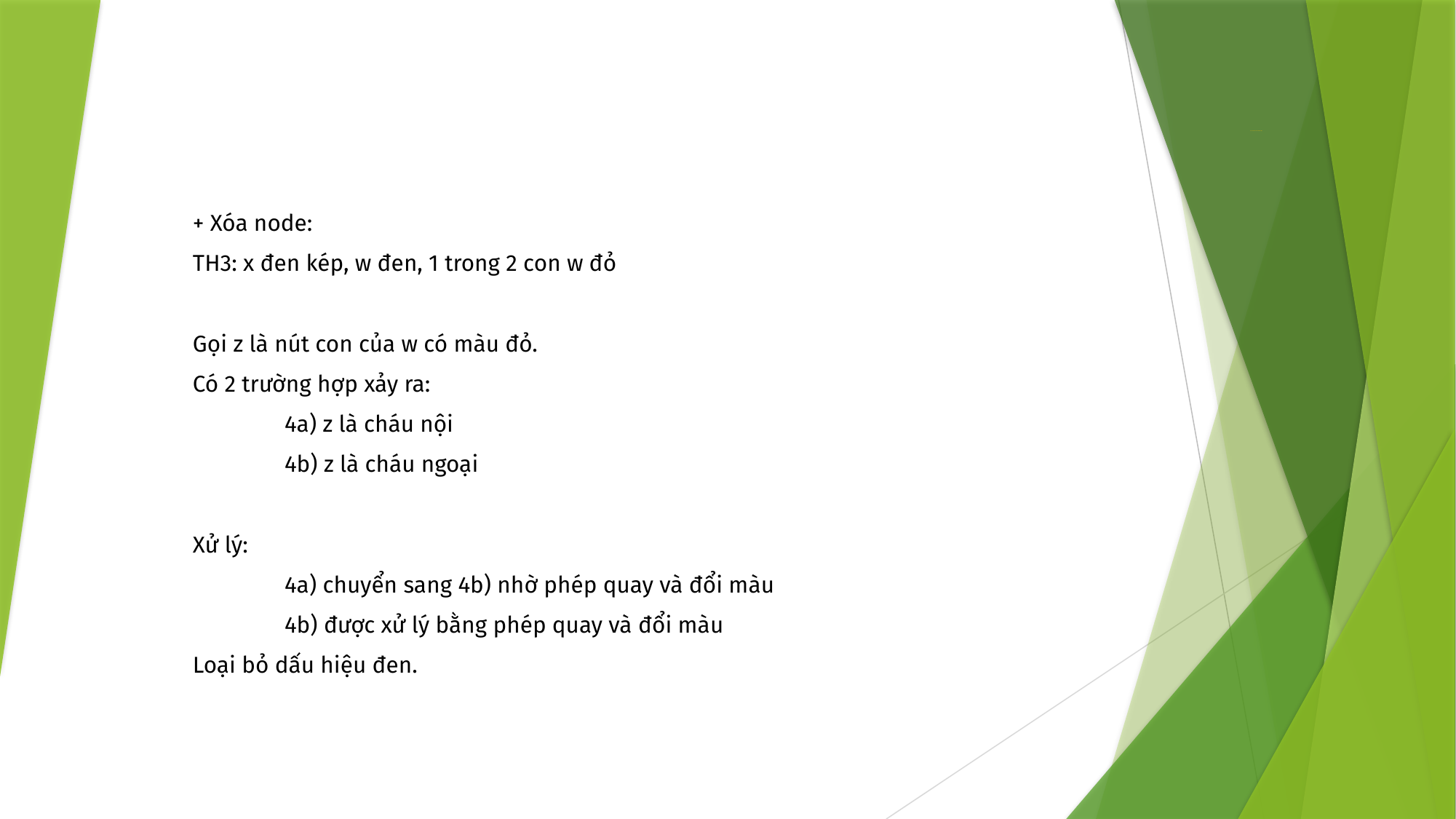

# II. CÂY NHỊ PHÂN TÌM KIẾM
+ Xóa node:
TH3: x đen kép, w đen, 1 trong 2 con w đỏ

Gọi z là nút con của w có màu đỏ.
Có 2 trường hợp xảy ra:
	4a) z là cháu nội
	4b) z là cháu ngoại

Xử lý:
	4a) chuyển sang 4b) nhờ phép quay và đổi màu
	4b) được xử lý bằng phép quay và đổi màu
Loại bỏ dấu hiệu đen.